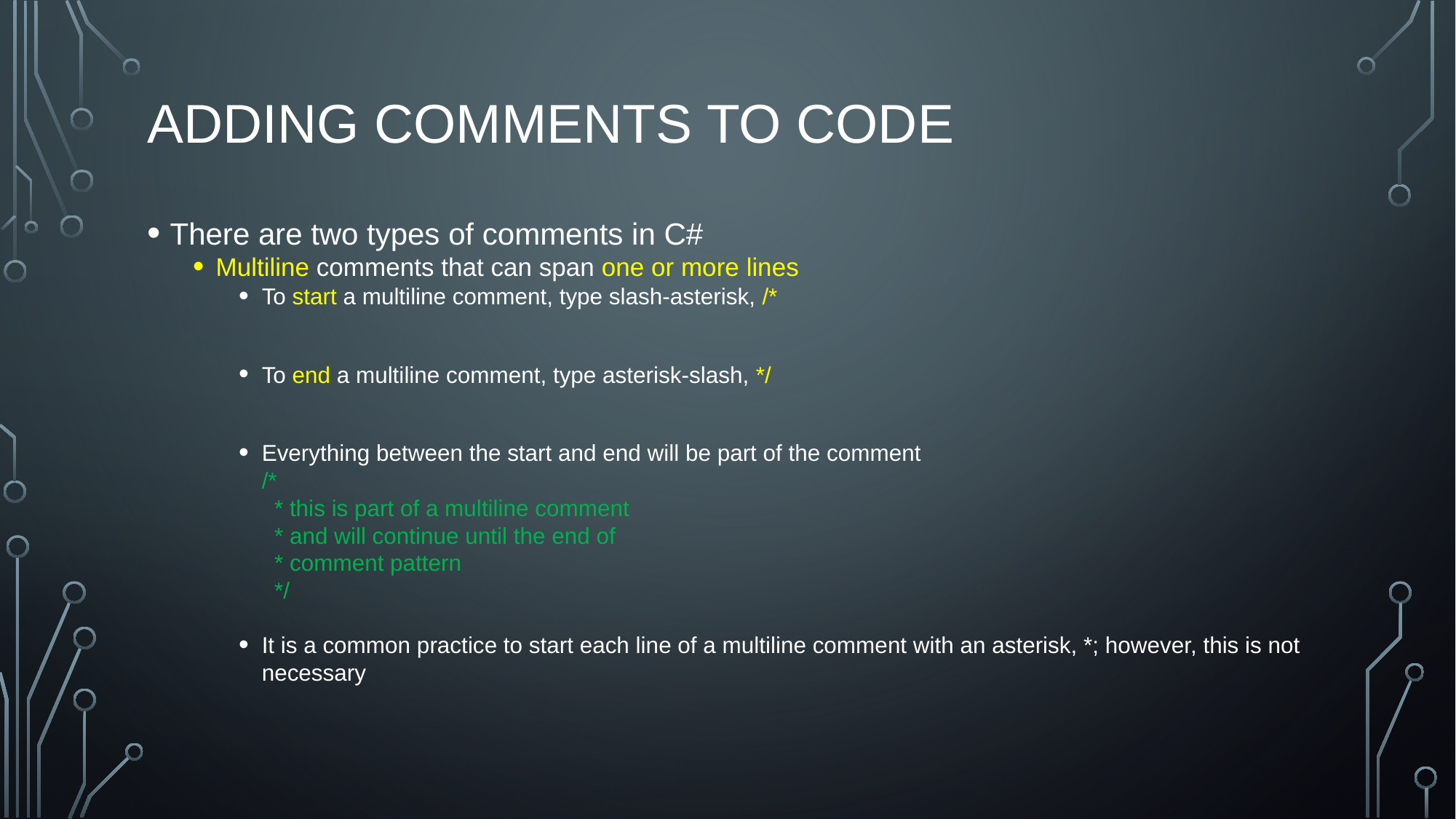

# Adding comments to code
There are two types of comments in C#
Multiline comments that can span one or more lines
To start a multiline comment, type slash-asterisk, /*

To end a multiline comment, type asterisk-slash, */

Everything between the start and end will be part of the comment
/*
  * this is part of a multiline comment
  * and will continue until the end of
  * comment pattern
  */
It is a common practice to start each line of a multiline comment with an asterisk, *; however, this is not necessary